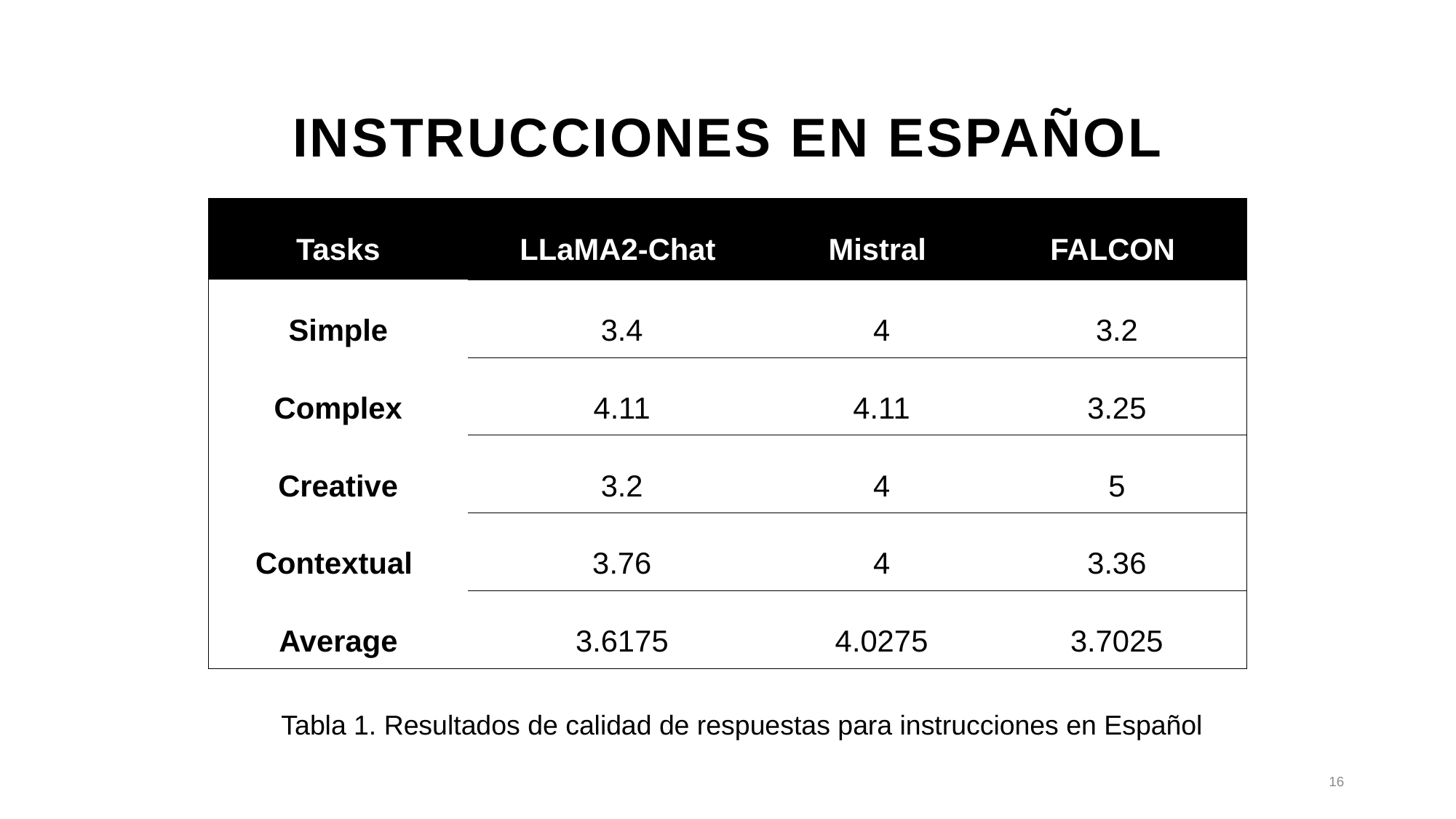

# Instrucciones en español
| Tasks | LLaMA2-Chat | Mistral | FALCON |
| --- | --- | --- | --- |
| Simple | 3.4 | 4 | 3.2 |
| Complex | 4.11 | 4.11 | 3.25 |
| Creative | 3.2 | 4 | 5 |
| Contextual | 3.76 | 4 | 3.36 |
| Average | 3.6175 | 4.0275 | 3.7025 |
Tabla 1. Resultados de calidad de respuestas para instrucciones en Español
16